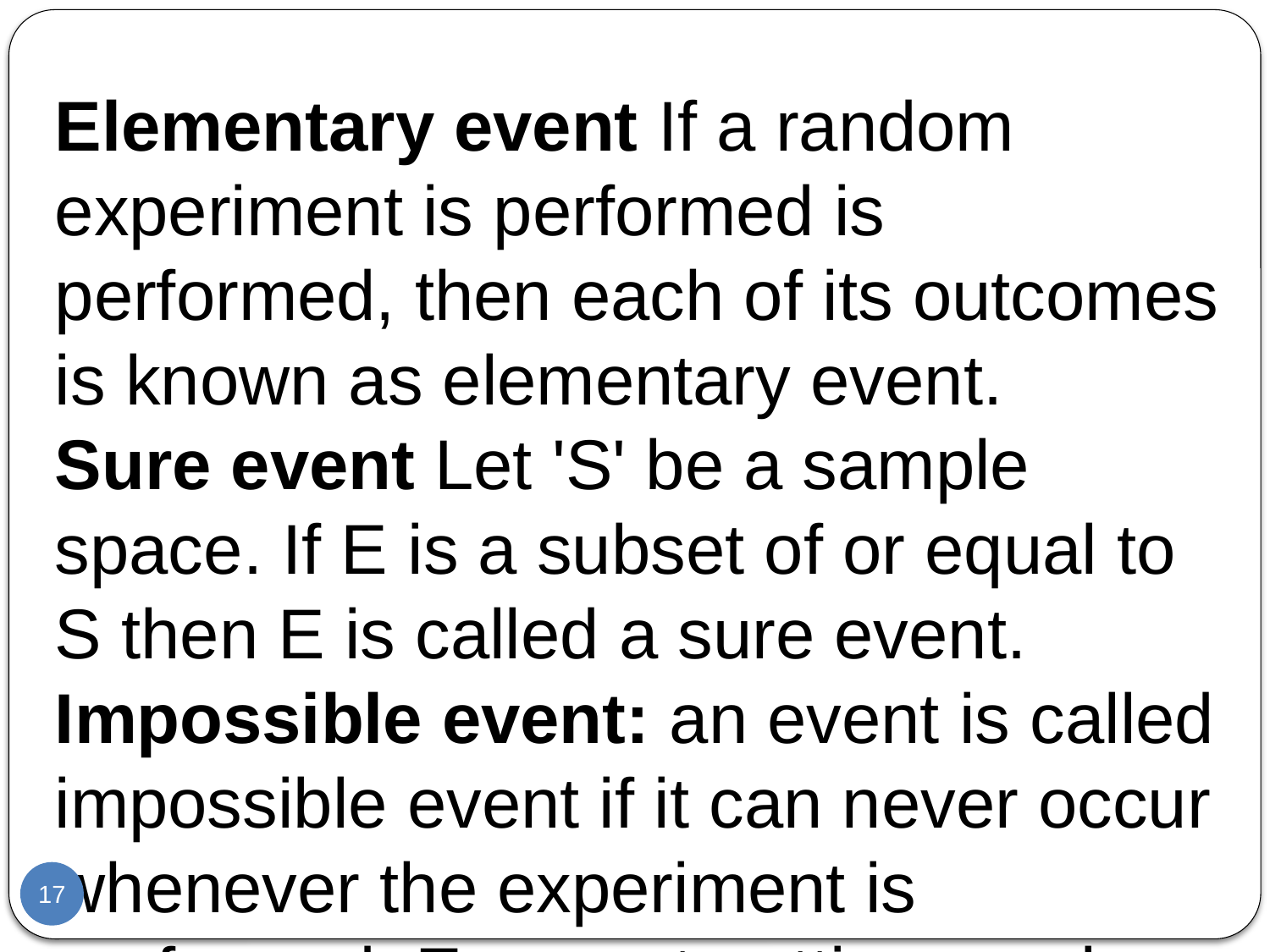

Elementary event If a random experiment is performed is performed, then each of its outcomes is known as elementary event.
Sure event Let 'S' be a sample space. If E is a subset of or equal to S then E is called a sure event.
Impossible event: an event is called impossible event if it can never occur whenever the experiment is performed. Eg event getting number 7

17